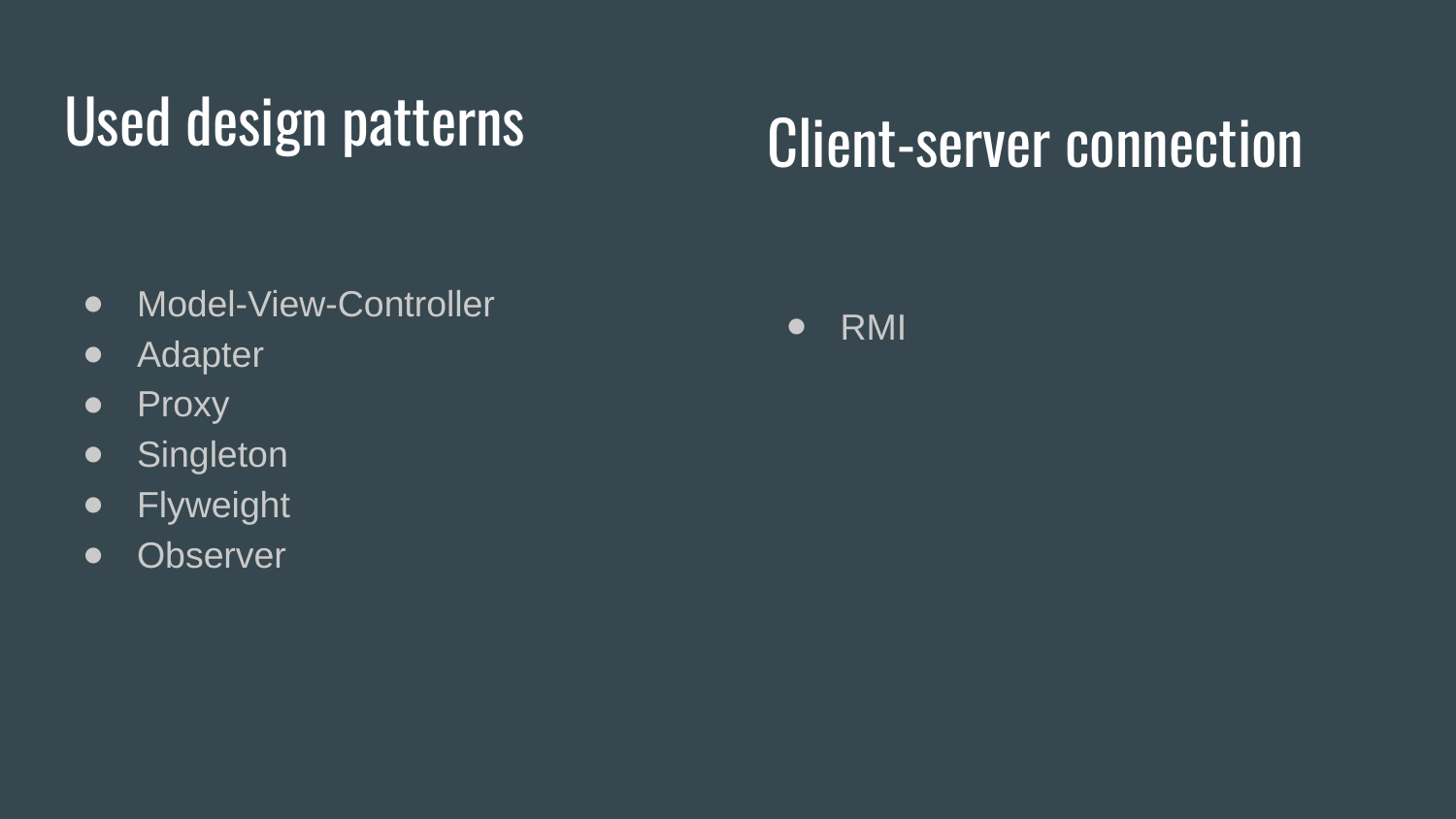

# Used design patterns
Client-server connection

Model-View-Controller
Adapter
Proxy
Singleton
Flyweight
Observer

RMI